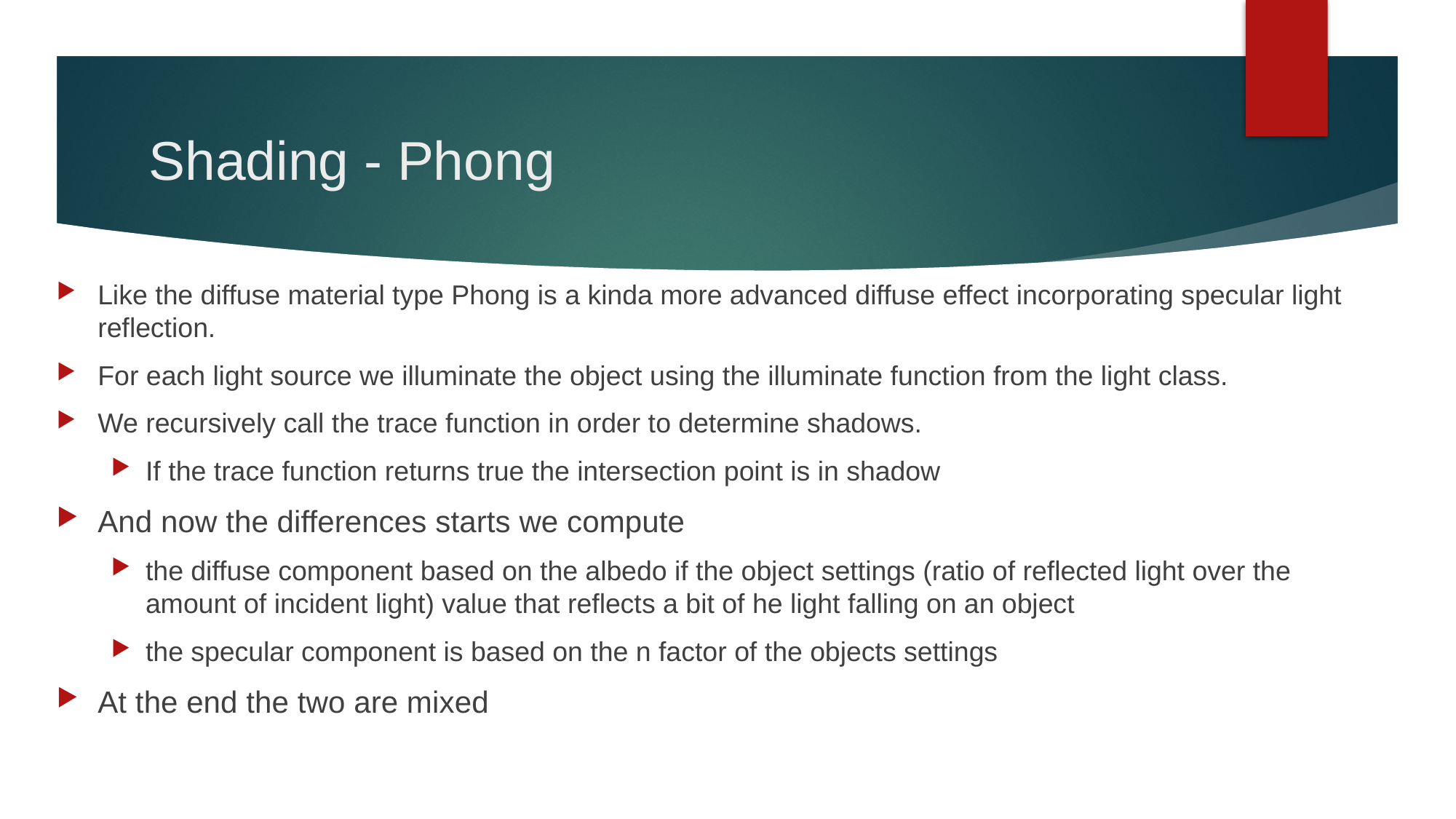

# Shading - Phong
Like the diffuse material type Phong is a kinda more advanced diffuse effect incorporating specular light reflection.
For each light source we illuminate the object using the illuminate function from the light class.
We recursively call the trace function in order to determine shadows.
If the trace function returns true the intersection point is in shadow
And now the differences starts we compute
the diffuse component based on the albedo if the object settings (ratio of reflected light over the amount of incident light) value that reflects a bit of he light falling on an object
the specular component is based on the n factor of the objects settings
At the end the two are mixed